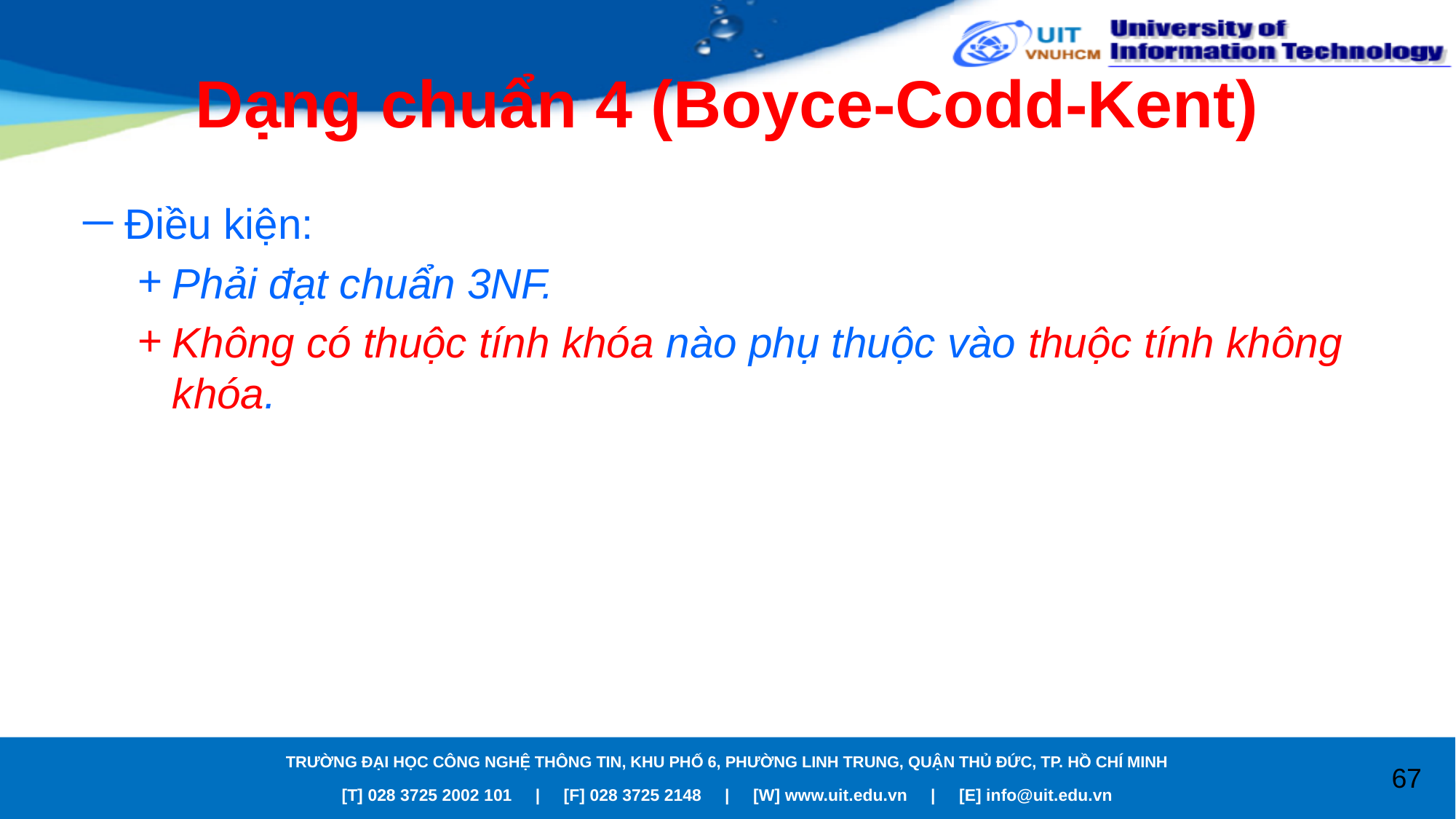

# Dạng chuẩn 4 (Boyce-Codd-Kent)
Điều kiện:
Phải đạt chuẩn 3NF.
Không có thuộc tính khóa nào phụ thuộc vào thuộc tính không khóa.